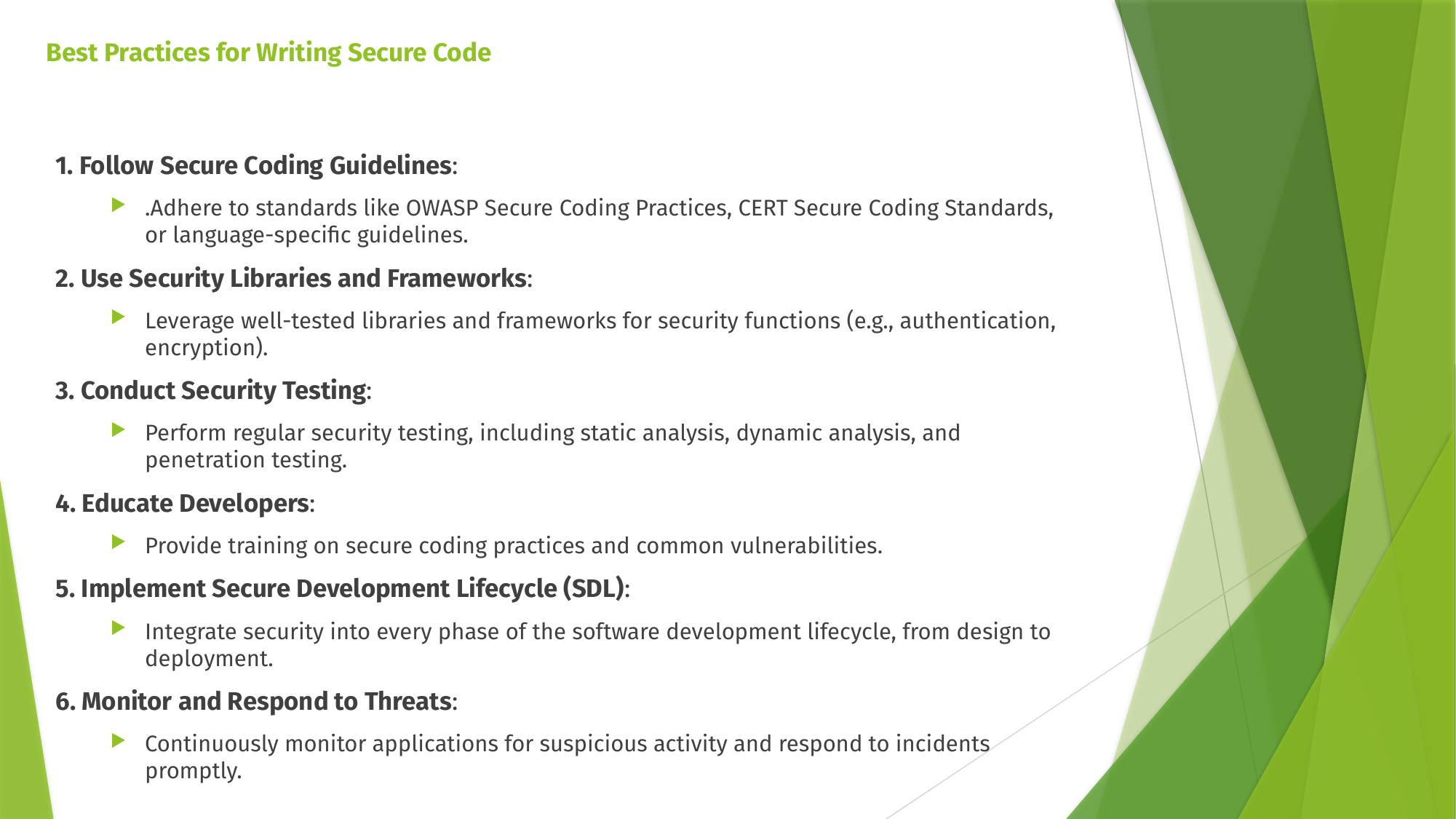

# Best Practices for Writing Secure Code
1. Follow Secure Coding Guidelines:
.Adhere to standards like OWASP Secure Coding Practices, CERT Secure Coding Standards, or language-specific guidelines.
2. Use Security Libraries and Frameworks:
Leverage well-tested libraries and frameworks for security functions (e.g., authentication, encryption).
3. Conduct Security Testing:
Perform regular security testing, including static analysis, dynamic analysis, and penetration testing.
4. Educate Developers:
Provide training on secure coding practices and common vulnerabilities.
5. Implement Secure Development Lifecycle (SDL):
Integrate security into every phase of the software development lifecycle, from design to deployment.
6. Monitor and Respond to Threats:
Continuously monitor applications for suspicious activity and respond to incidents promptly.